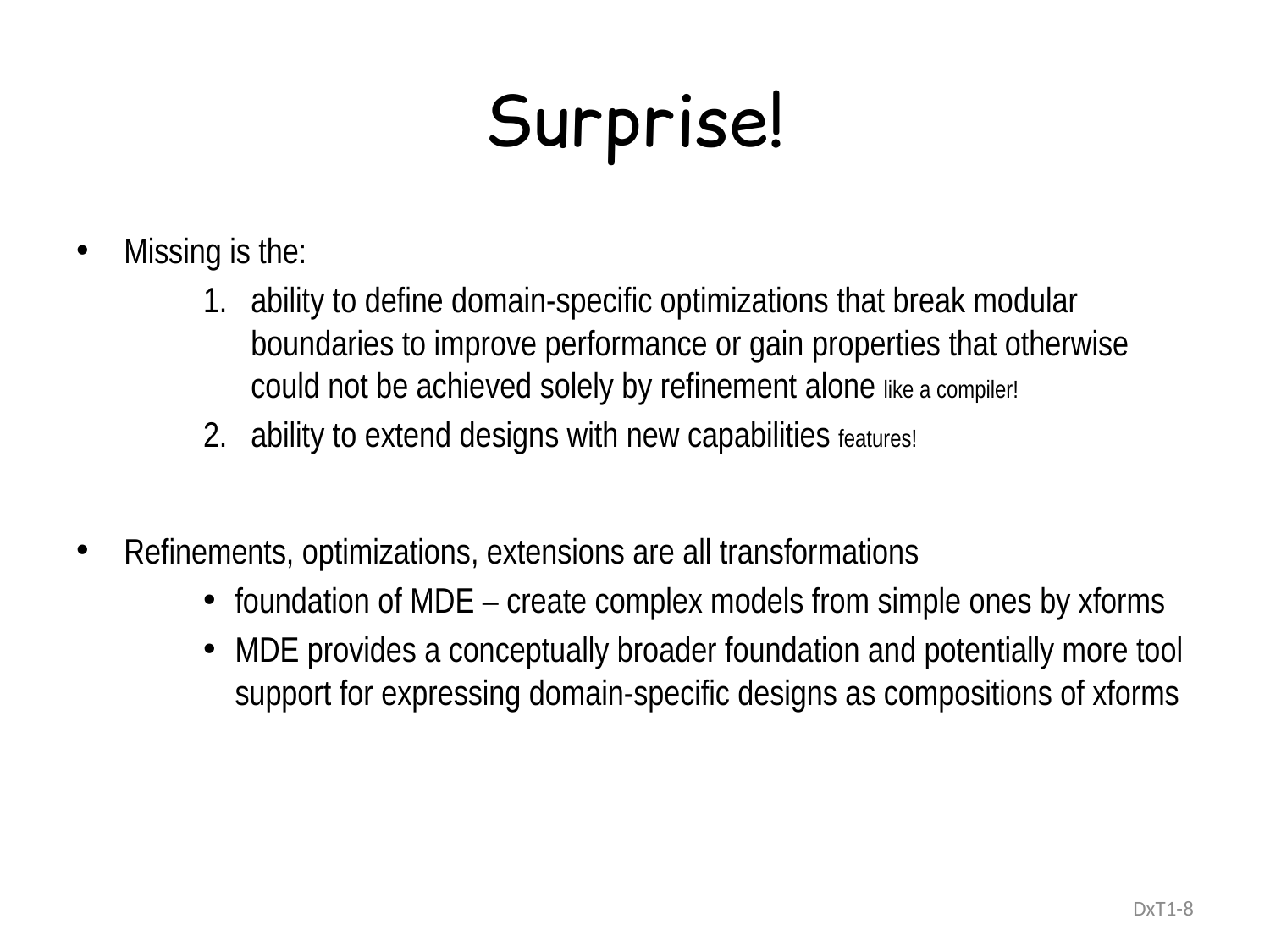

# Surprise!
Missing is the:
ability to define domain-specific optimizations that break modular boundaries to improve performance or gain properties that otherwise could not be achieved solely by refinement alone like a compiler!
ability to extend designs with new capabilities features!

Refinements, optimizations, extensions are all transformations
foundation of MDE – create complex models from simple ones by xforms
MDE provides a conceptually broader foundation and potentially more tool support for expressing domain-specific designs as compositions of xforms
DxT1-8